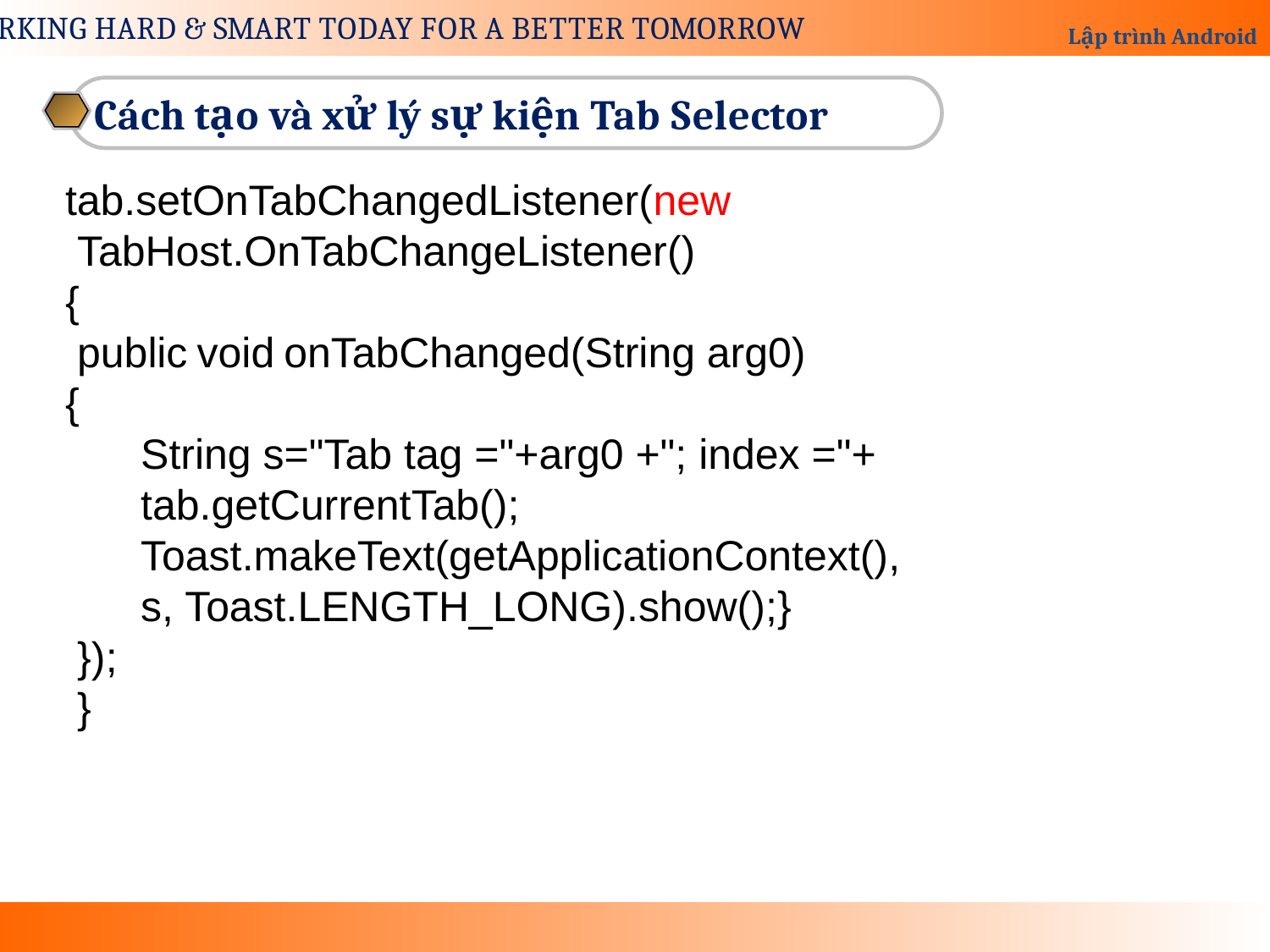

Cách tạo và xử lý sự kiện Tab Selector

tab.setOnTabChangedListener(new
 TabHost.OnTabChangeListener()
{
 public void onTabChanged(String arg0)
{
 String s="Tab tag ="+arg0 +"; index ="+
 tab.getCurrentTab();
 Toast.makeText(getApplicationContext(),
 s, Toast.LENGTH_LONG).show();}
 });
 }